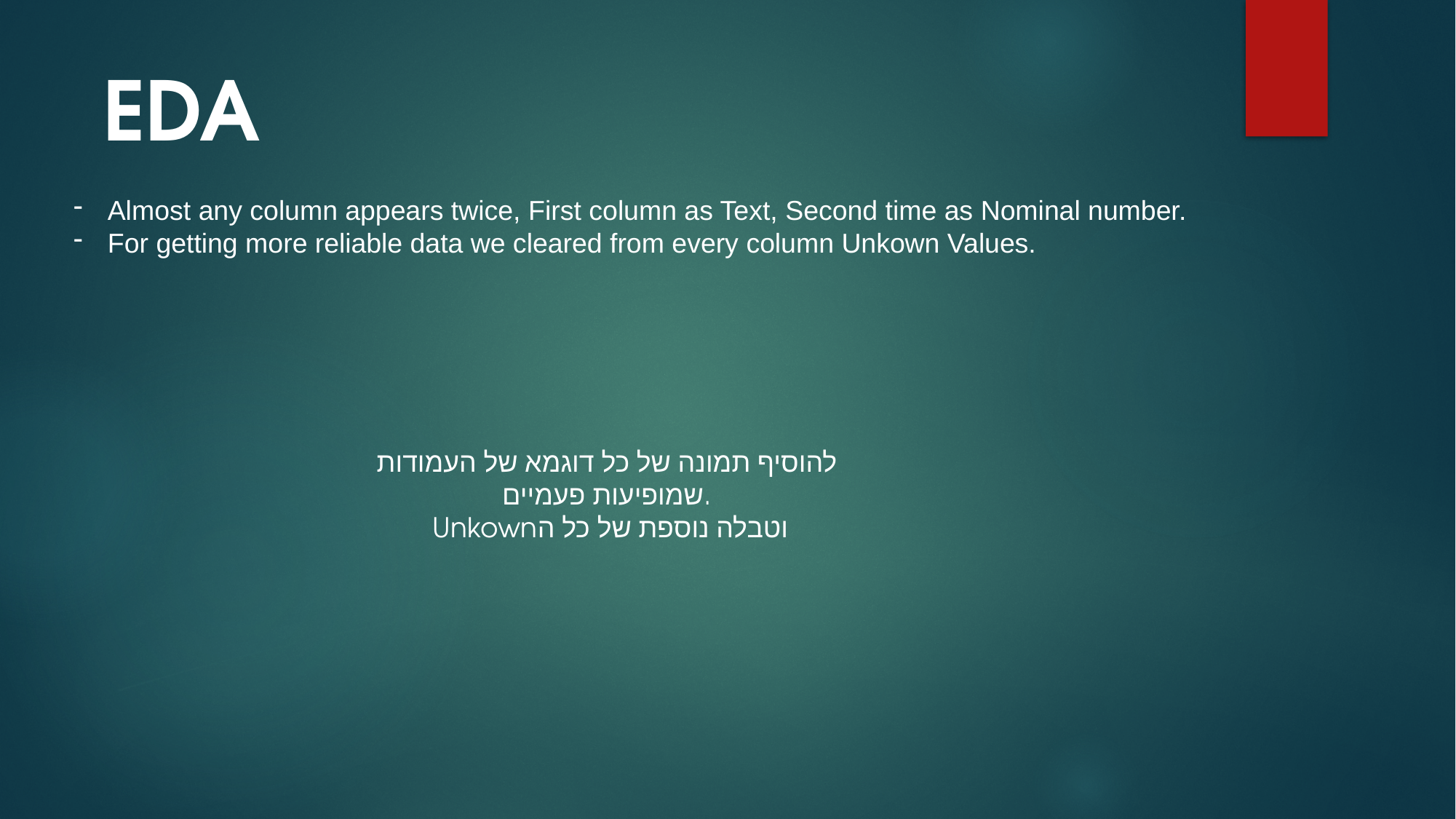

# EDA
Almost any column appears twice, First column as Text, Second time as Nominal number.
For getting more reliable data we cleared from every column Unkown Values.

להוסיף תמונה של כל דוגמא של העמודות שמופיעות פעמיים.
וטבלה נוספת של כל הUnkown